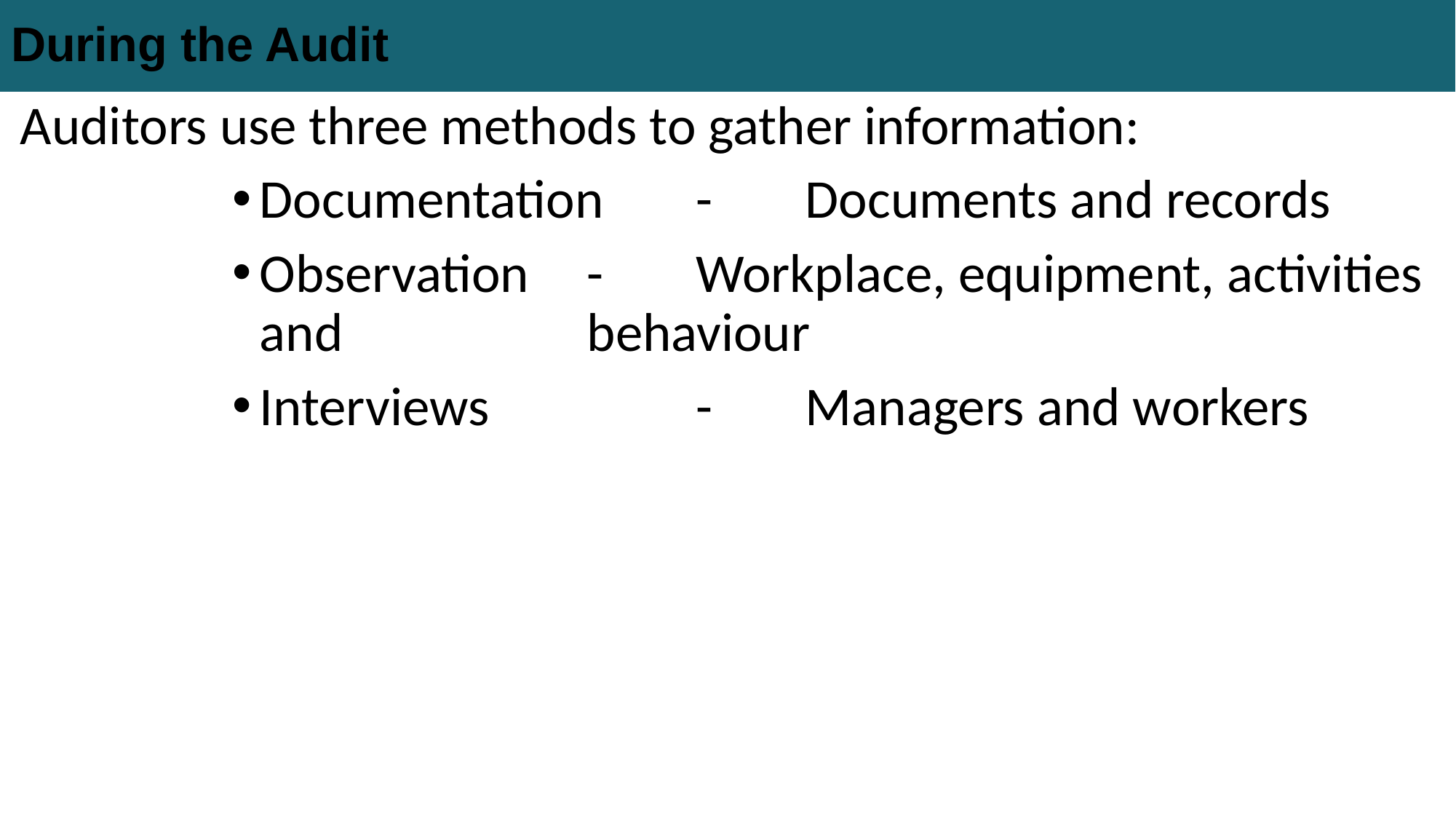

# During the Audit
Auditors use three methods to gather information:
Documentation	- 	Documents and records
Observation    	-	Workplace, equipment, activities and 			behaviour
Interviews        	- 	Managers and workers